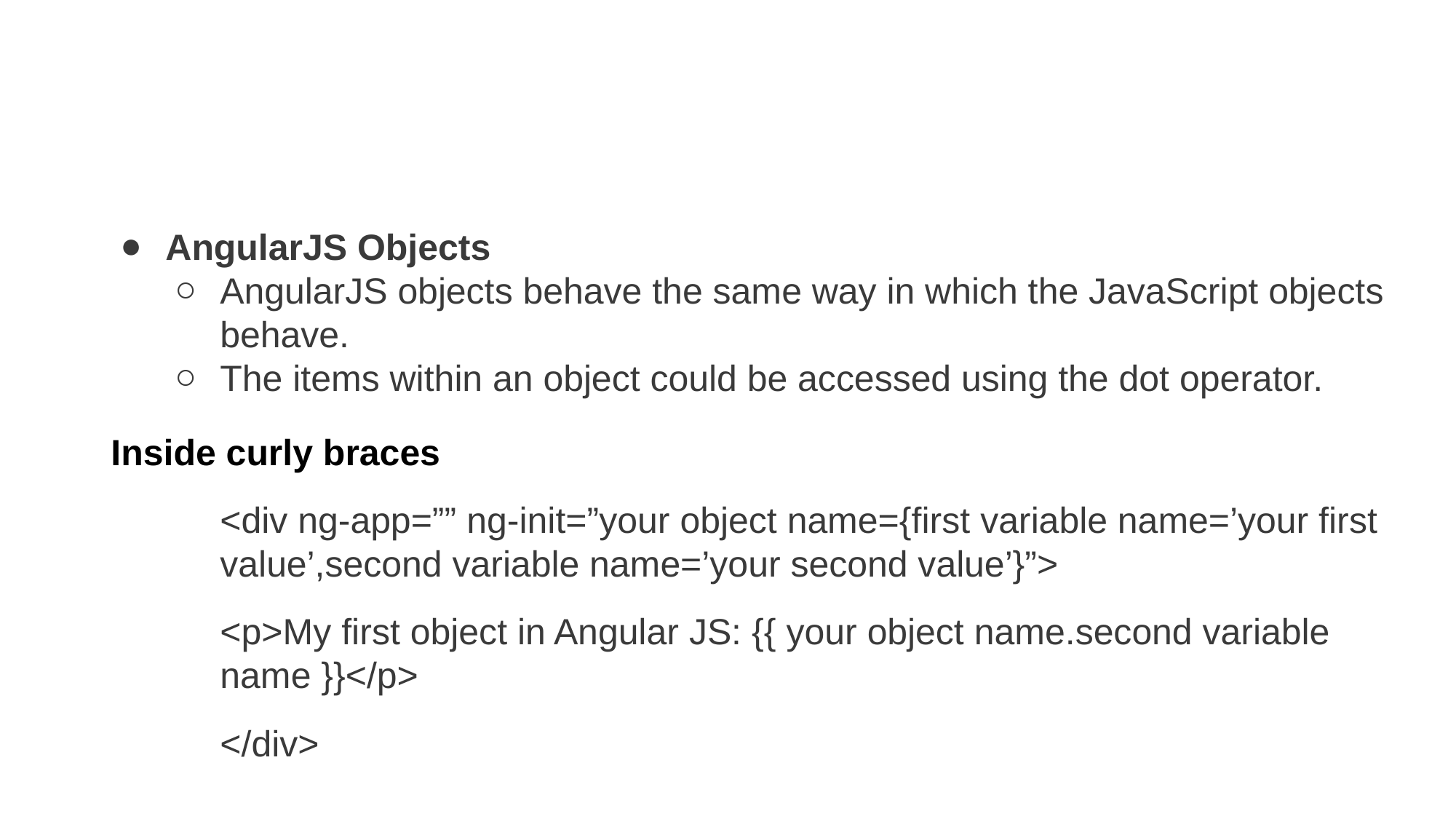

#
AngularJS Objects
AngularJS objects behave the same way in which the JavaScript objects behave.
The items within an object could be accessed using the dot operator.
Inside curly braces
<div ng-app=”” ng-init=”your object name={first variable name=’your first value’,second variable name=’your second value’}”>
<p>My first object in Angular JS: {{ your object name.second variable name }}</p>
</div>